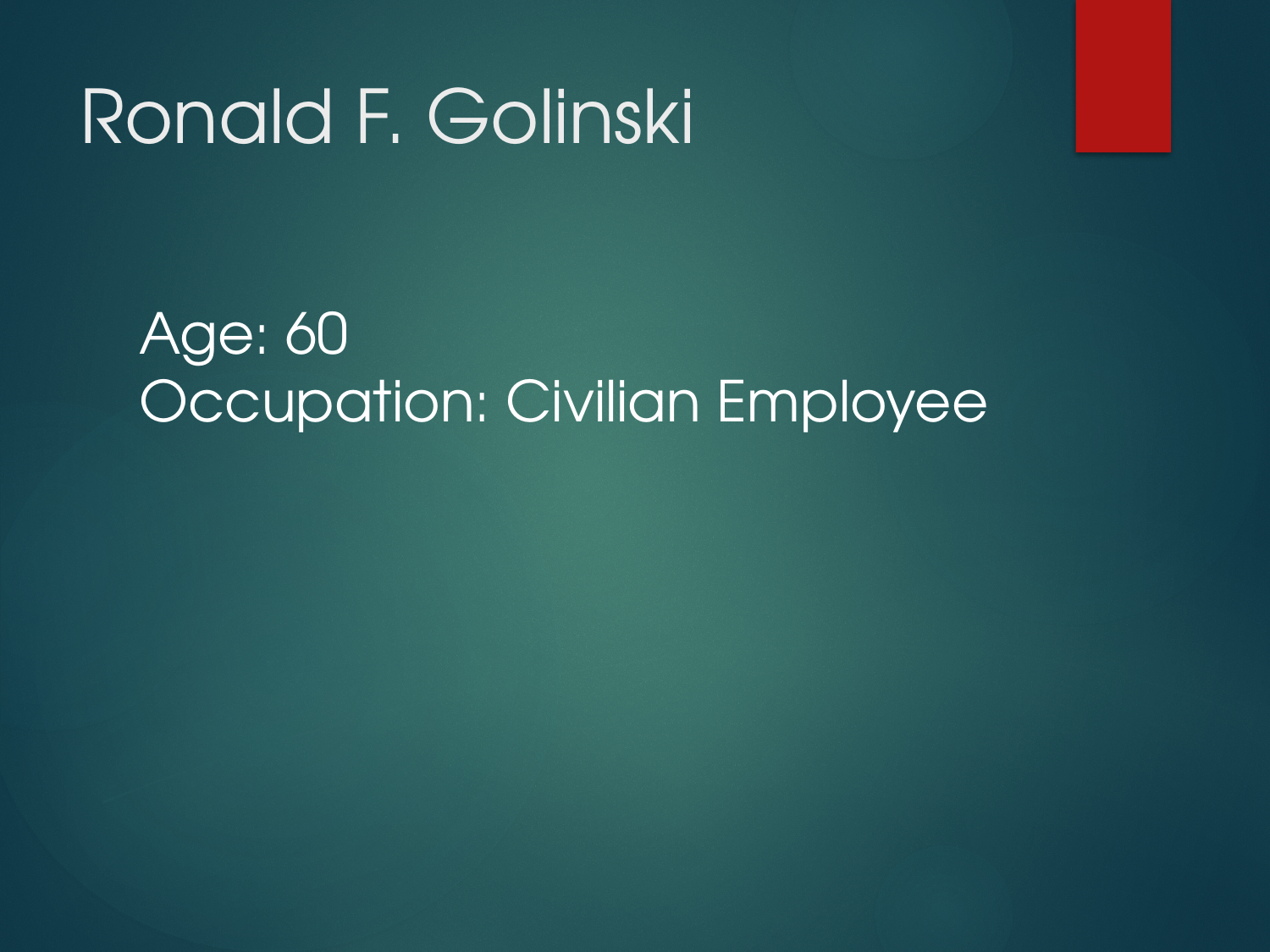

# Ronald F. Golinski

Age: 60
Occupation: Civilian Employee